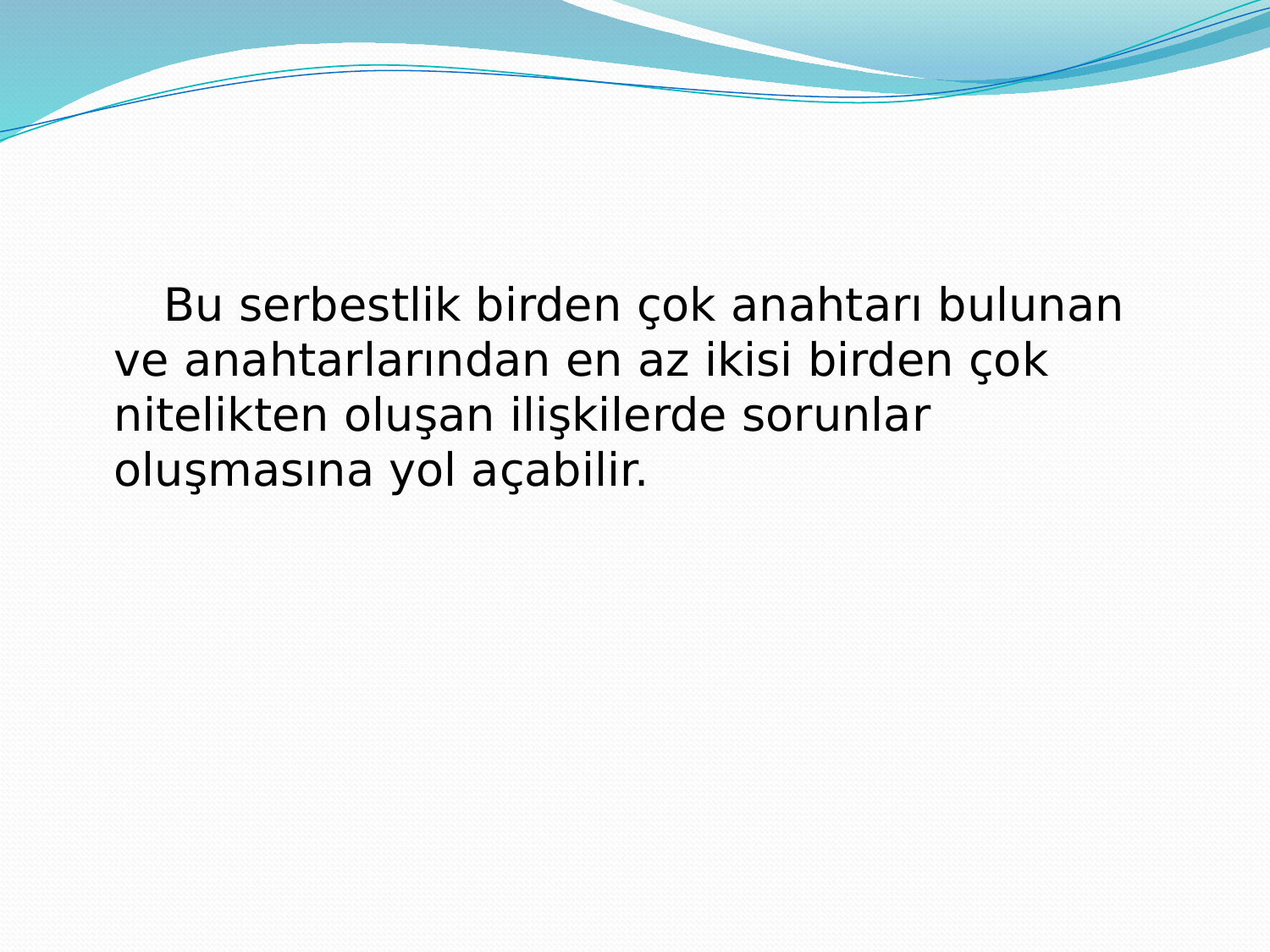

Bu serbestlik birden çok anahtarı bulunan ve anahtarlarından en az ikisi birden çok nitelikten oluşan ilişkilerde sorunlar oluşmasına yol açabilir.